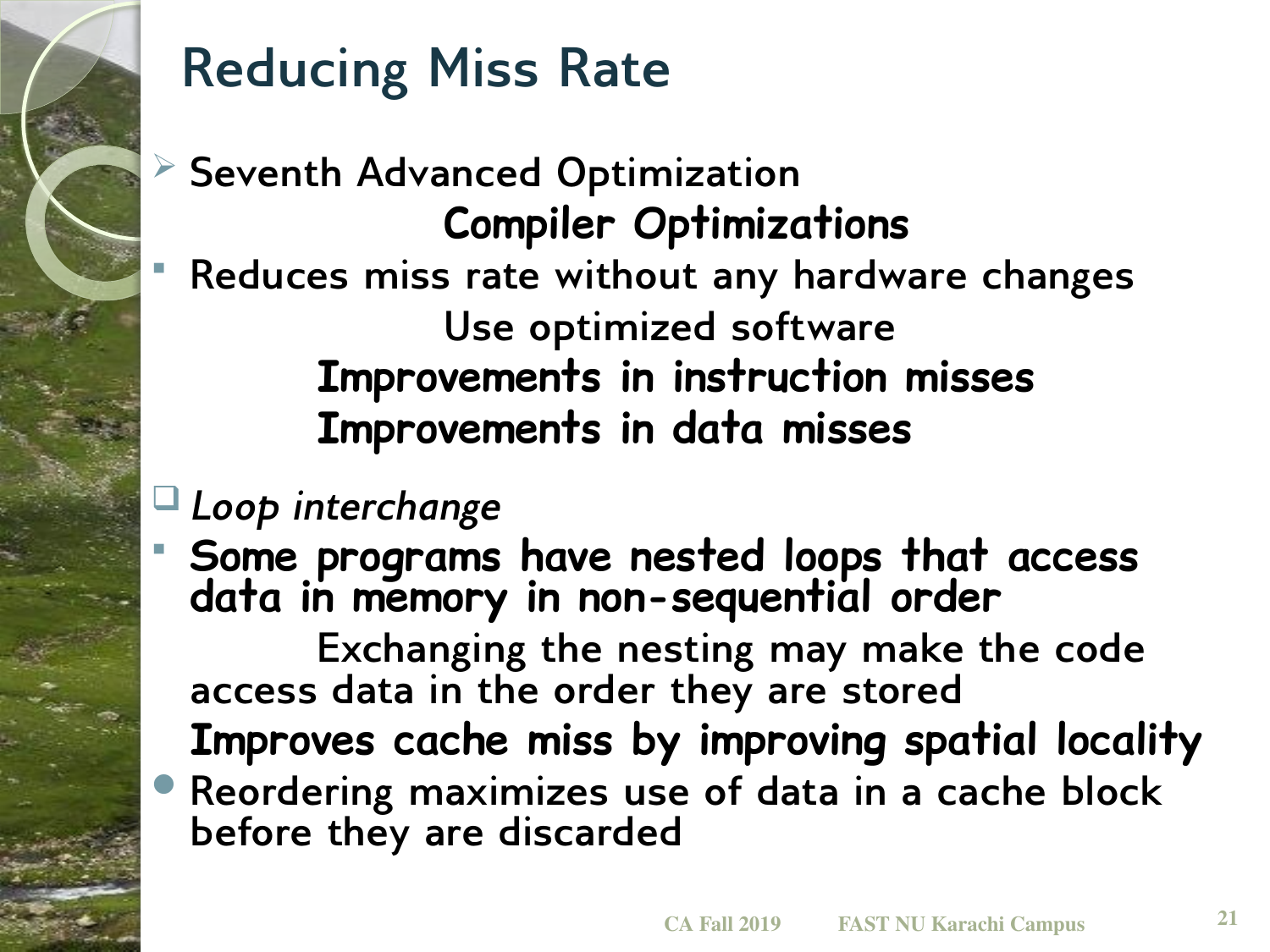

# Reducing Miss Rate
Seventh Advanced Optimization
			Compiler Optimizations
Reduces miss rate without any hardware changes
			Use optimized software
		Improvements in instruction misses
		Improvements in data misses

Loop interchange
Some programs have nested loops that access data in memory in non-sequential order
		Exchanging the nesting may make the code 	access data in the order they are stored
	Improves cache miss by improving spatial locality
Reordering maximizes use of data in a cache block before they are discarded
CA Fall 2019
21
FAST NU Karachi Campus